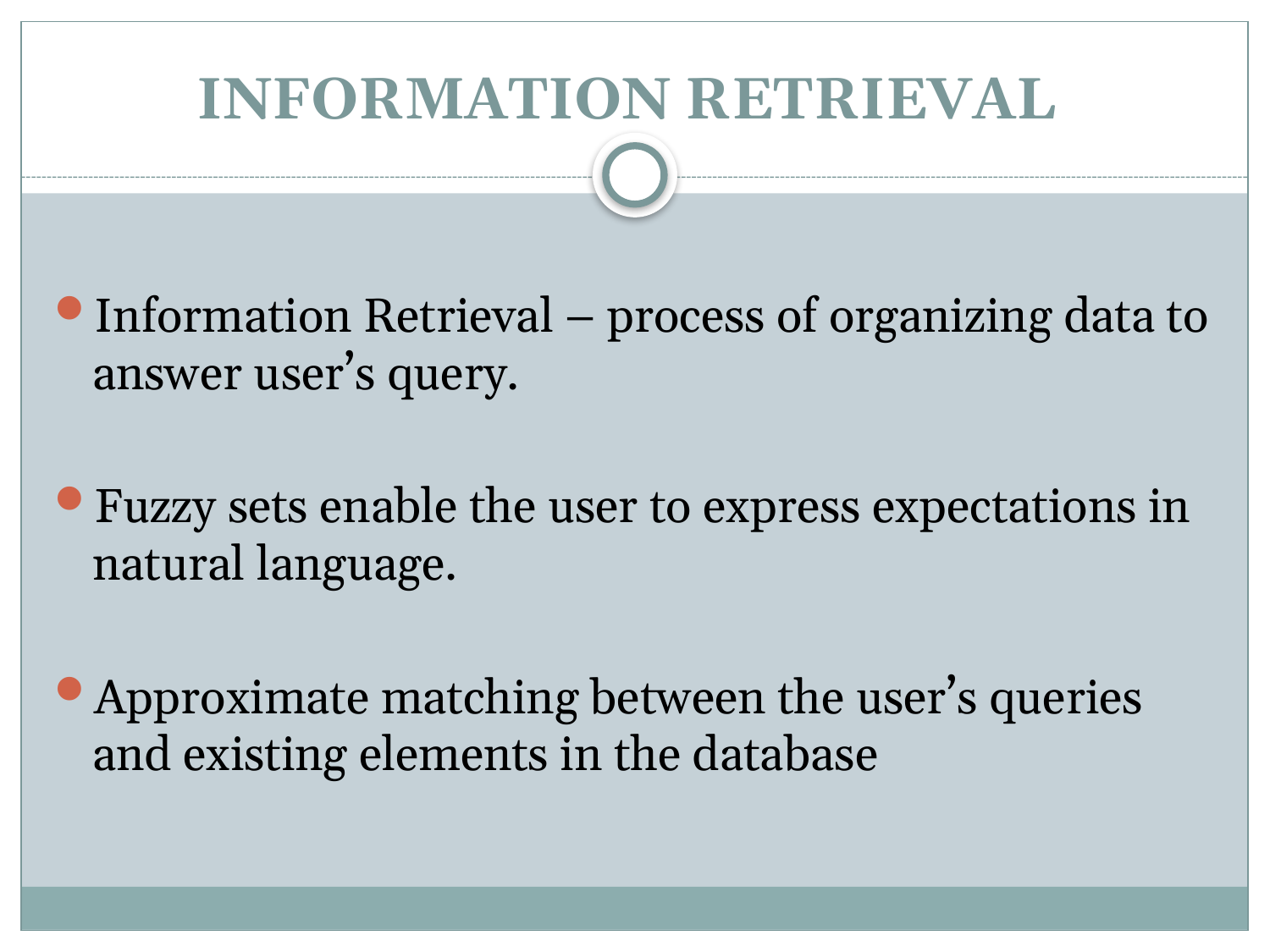

# INFORMATION RETRIEVAL

Information Retrieval – process of organizing data to answer user’s query.

Fuzzy sets enable the user to express expectations in natural language.

Approximate matching between the user’s queries and existing elements in the database